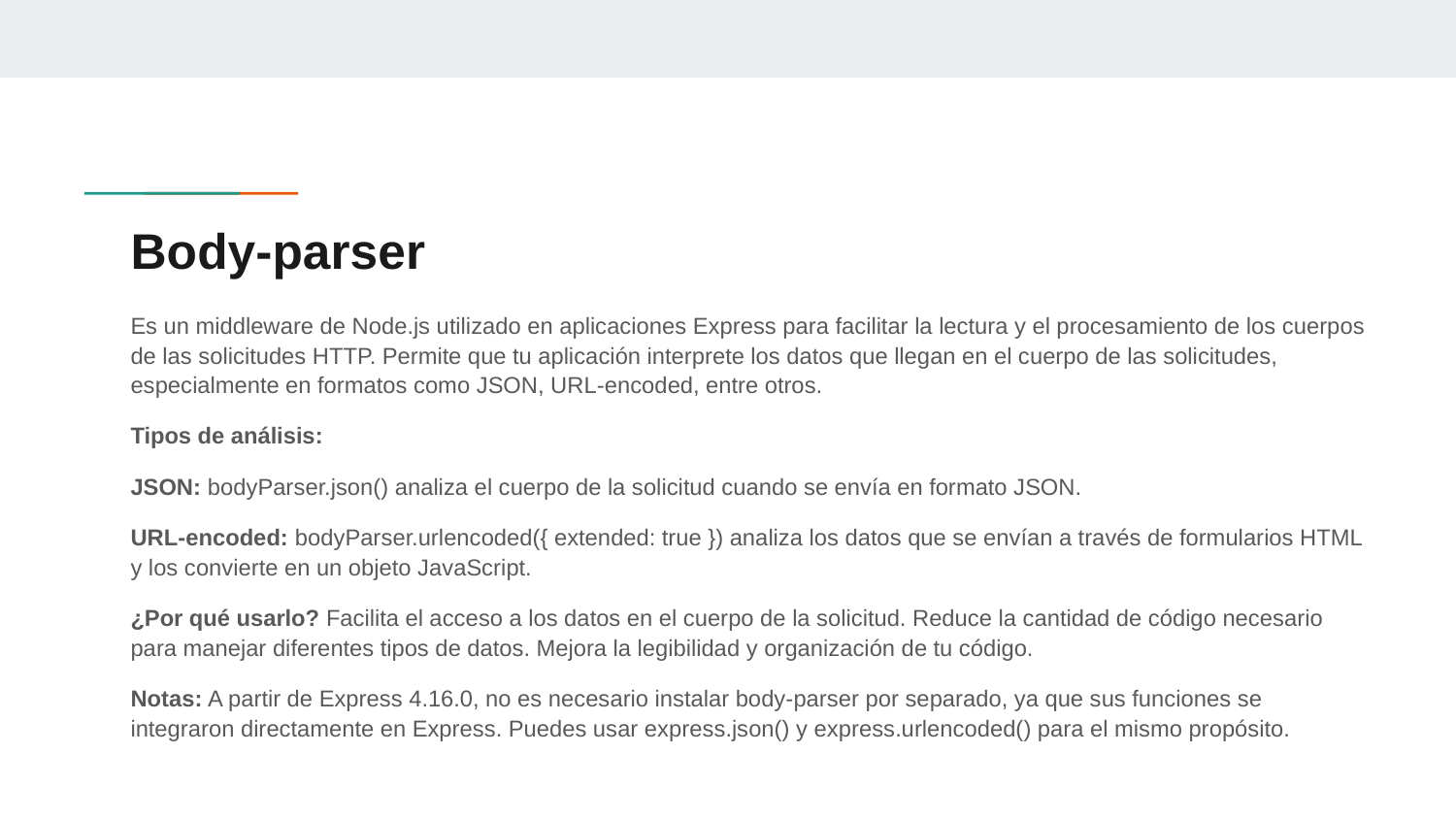

# Body-parser
Es un middleware de Node.js utilizado en aplicaciones Express para facilitar la lectura y el procesamiento de los cuerpos de las solicitudes HTTP. Permite que tu aplicación interprete los datos que llegan en el cuerpo de las solicitudes, especialmente en formatos como JSON, URL-encoded, entre otros.
Tipos de análisis:
JSON: bodyParser.json() analiza el cuerpo de la solicitud cuando se envía en formato JSON.
URL-encoded: bodyParser.urlencoded({ extended: true }) analiza los datos que se envían a través de formularios HTML y los convierte en un objeto JavaScript.
¿Por qué usarlo? Facilita el acceso a los datos en el cuerpo de la solicitud. Reduce la cantidad de código necesario para manejar diferentes tipos de datos. Mejora la legibilidad y organización de tu código.
Notas: A partir de Express 4.16.0, no es necesario instalar body-parser por separado, ya que sus funciones se integraron directamente en Express. Puedes usar express.json() y express.urlencoded() para el mismo propósito.